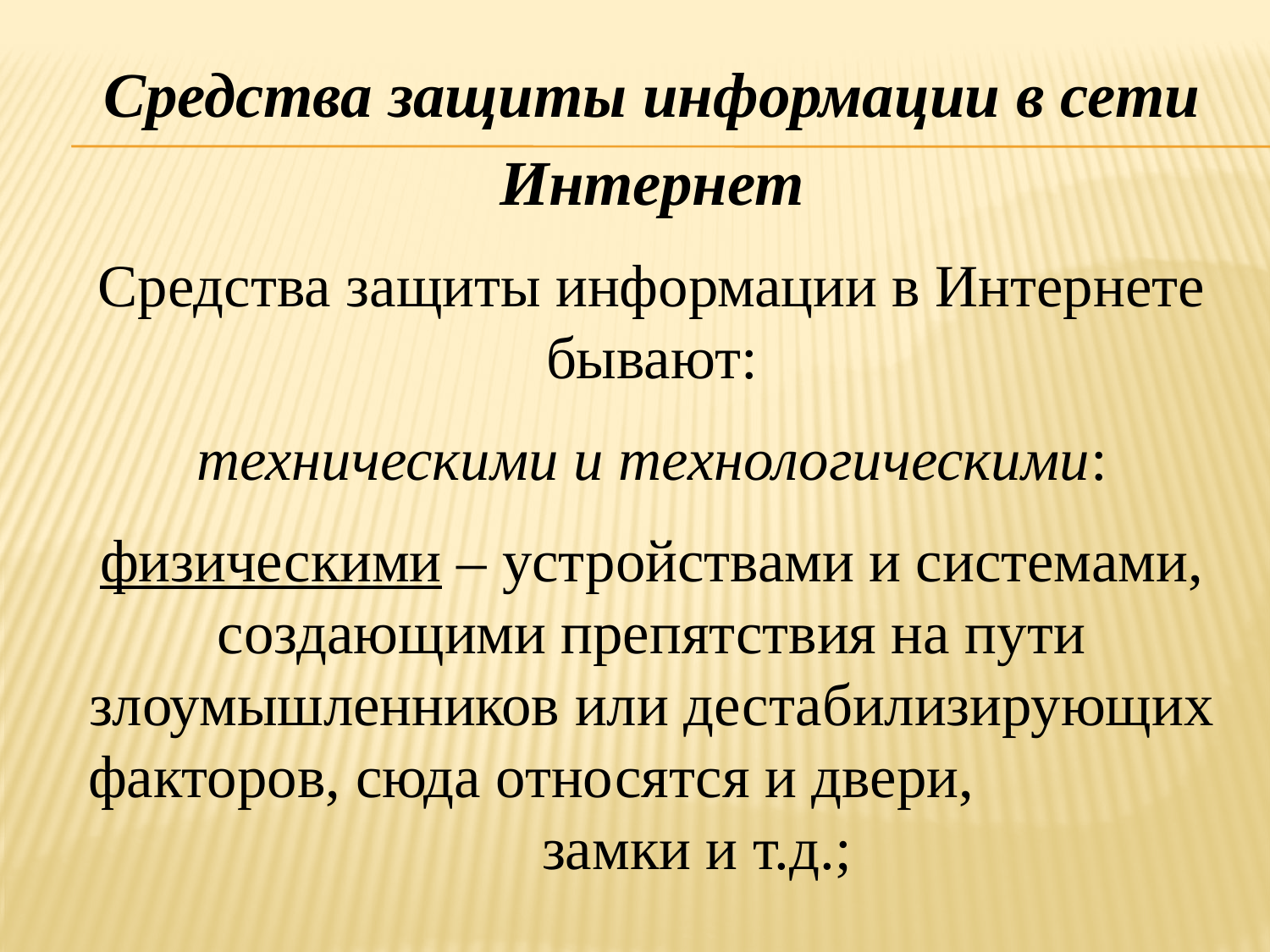

Средства защиты информации в сети Интернет
Средства защиты информации в Интернете бывают:
техническими и технологическими:
физическими – устройствами и системами, создающими препятствия на пути злоумышленников или дестабилизирующих факторов, сюда относятся и двери,                       замки и т.д.;